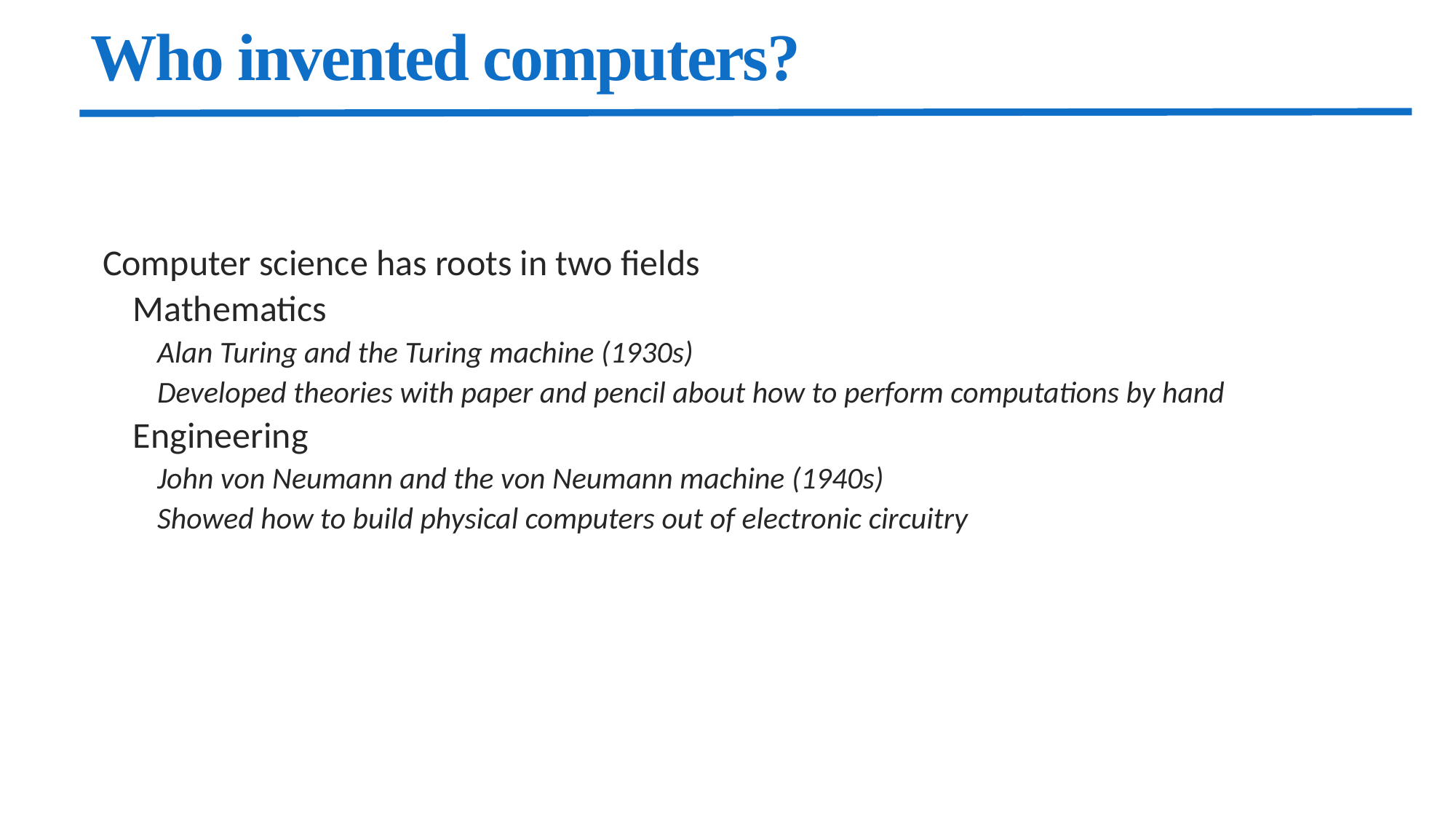

# Who invented computers?
Computer science has roots in two fields
Mathematics
Alan Turing and the Turing machine (1930s)
Developed theories with paper and pencil about how to perform computations by hand
Engineering
John von Neumann and the von Neumann machine (1940s)
Showed how to build physical computers out of electronic circuitry